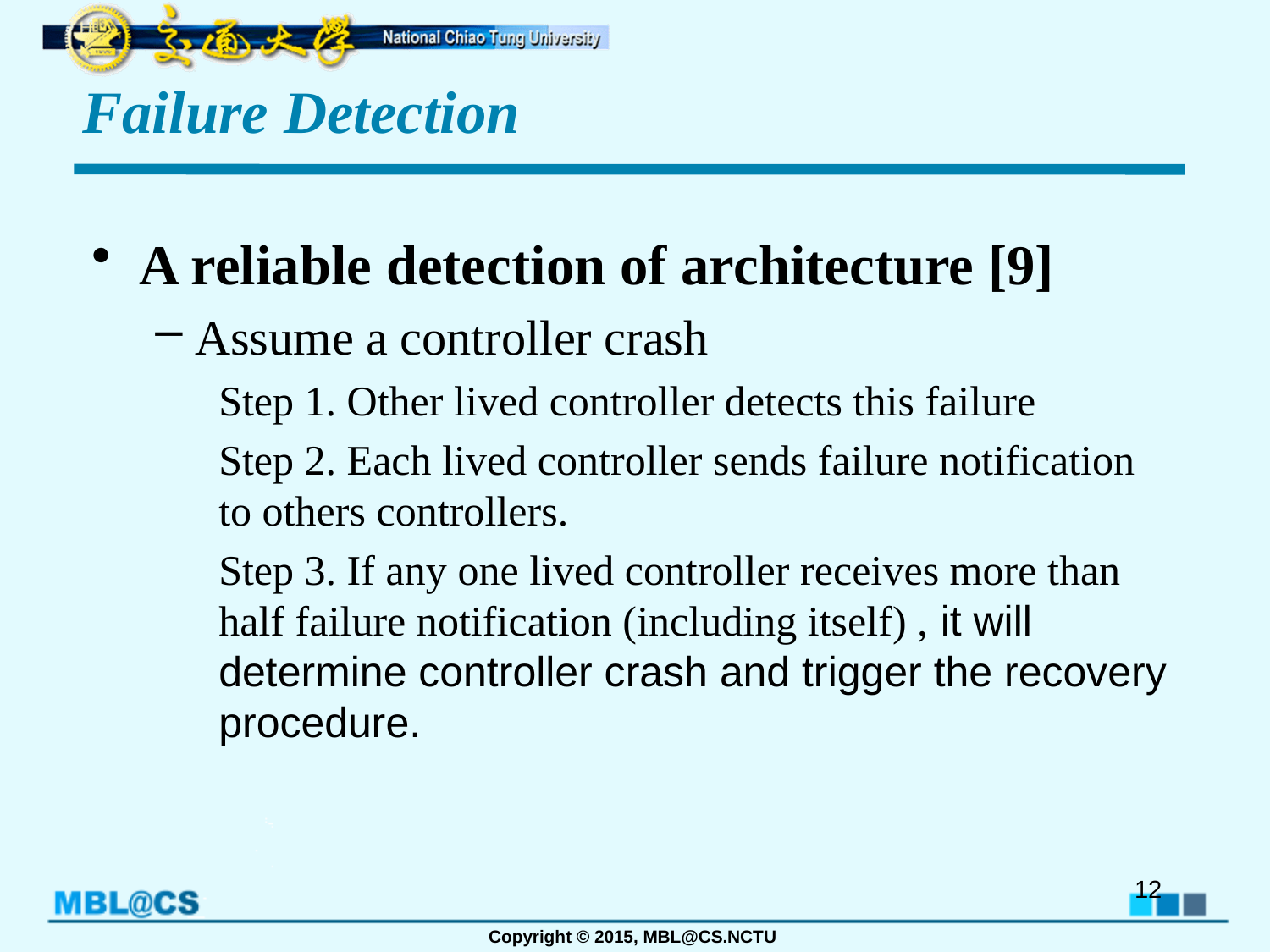

# Failure Detection
A reliable detection of architecture [9]
Assume a controller crash
Step 1. Other lived controller detects this failure
Step 2. Each lived controller sends failure notification to others controllers.
Step 3. If any one lived controller receives more than half failure notification (including itself) , it will determine controller crash and trigger the recovery procedure.
12